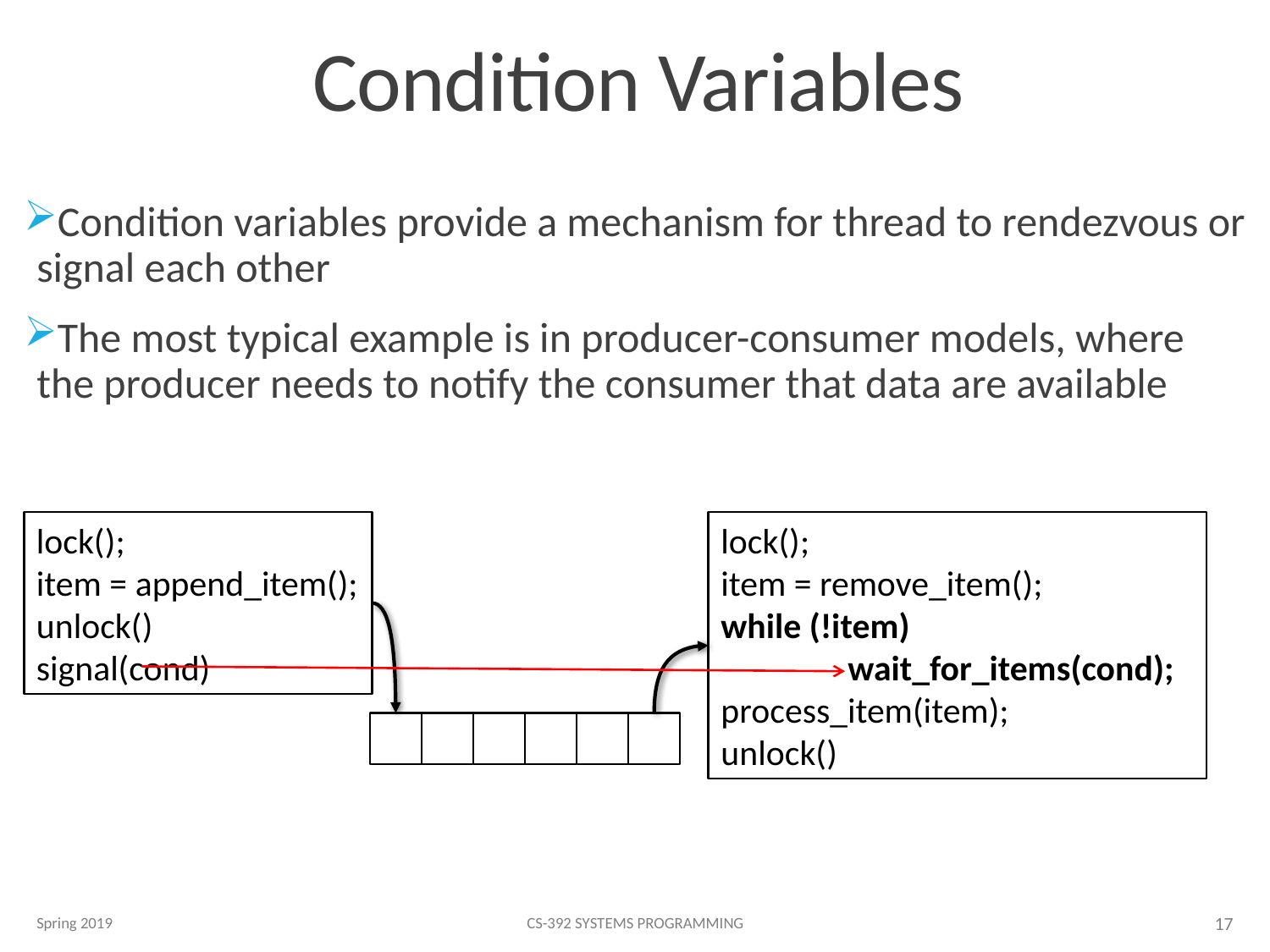

# Condition Variables
Condition variables provide a mechanism for thread to rendezvous or signal each other
The most typical example is in producer-consumer models, where the producer needs to notify the consumer that data are available

lock();
item = append_item();
unlock()
signal(cond)
lock();
item = remove_item();
while (!item)
	wait_for_items(cond);
process_item(item);
unlock()

Spring 2019
CS-392 Systems Programming
17